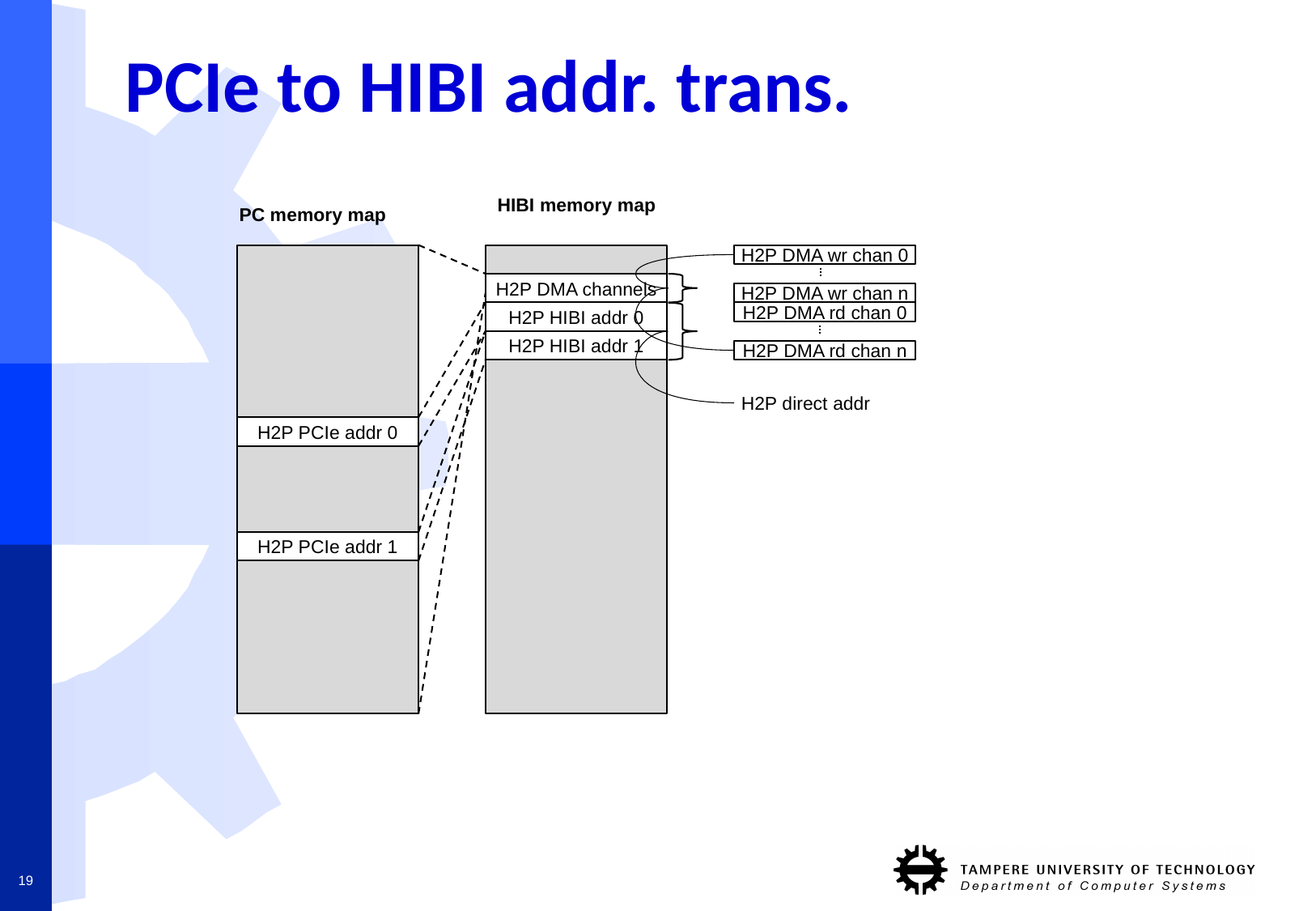

# PCIe to HIBI addr. trans.
HIBI memory map
PC memory map

H2P DMA wr chan 0
H2P DMA channels

H2P DMA wr chan n
H2P HIBI addr 0
H2P DMA rd chan 0

H2P HIBI addr 1
H2P DMA rd chan n
H2P direct addr
H2P PCIe addr 0
H2P PCIe addr 1
19